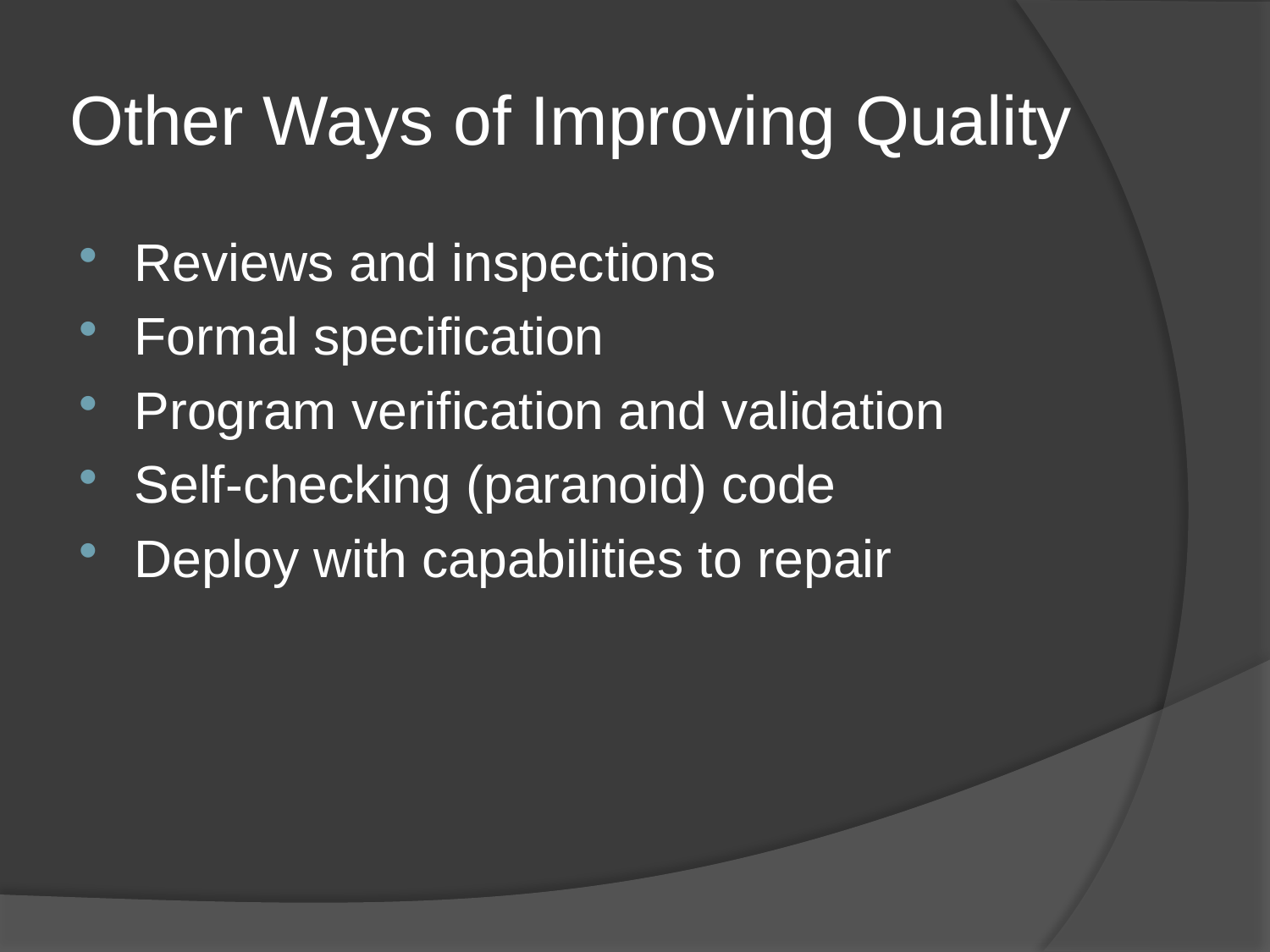

# Other Ways of Improving Quality
Reviews and inspections
Formal specification
Program verification and validation
Self-checking (paranoid) code
Deploy with capabilities to repair